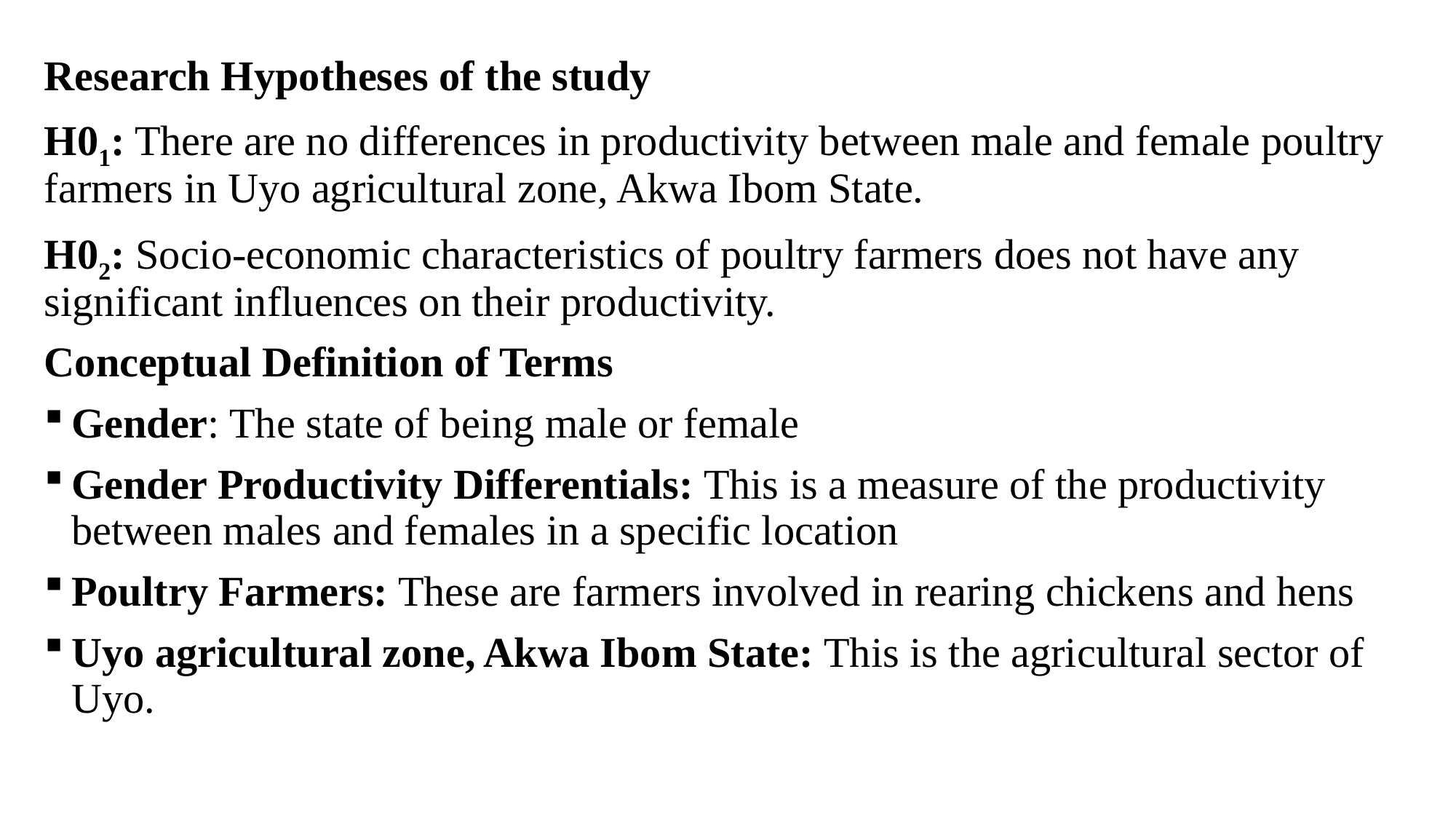

Research Hypotheses of the study
H01: There are no differences in productivity between male and female poultry farmers in Uyo agricultural zone, Akwa Ibom State.
H02: Socio-economic characteristics of poultry farmers does not have any significant influences on their productivity.
Conceptual Definition of Terms
Gender: The state of being male or female
Gender Productivity Differentials: This is a measure of the productivity between males and females in a specific location
Poultry Farmers: These are farmers involved in rearing chickens and hens
Uyo agricultural zone, Akwa Ibom State: This is the agricultural sector of Uyo.